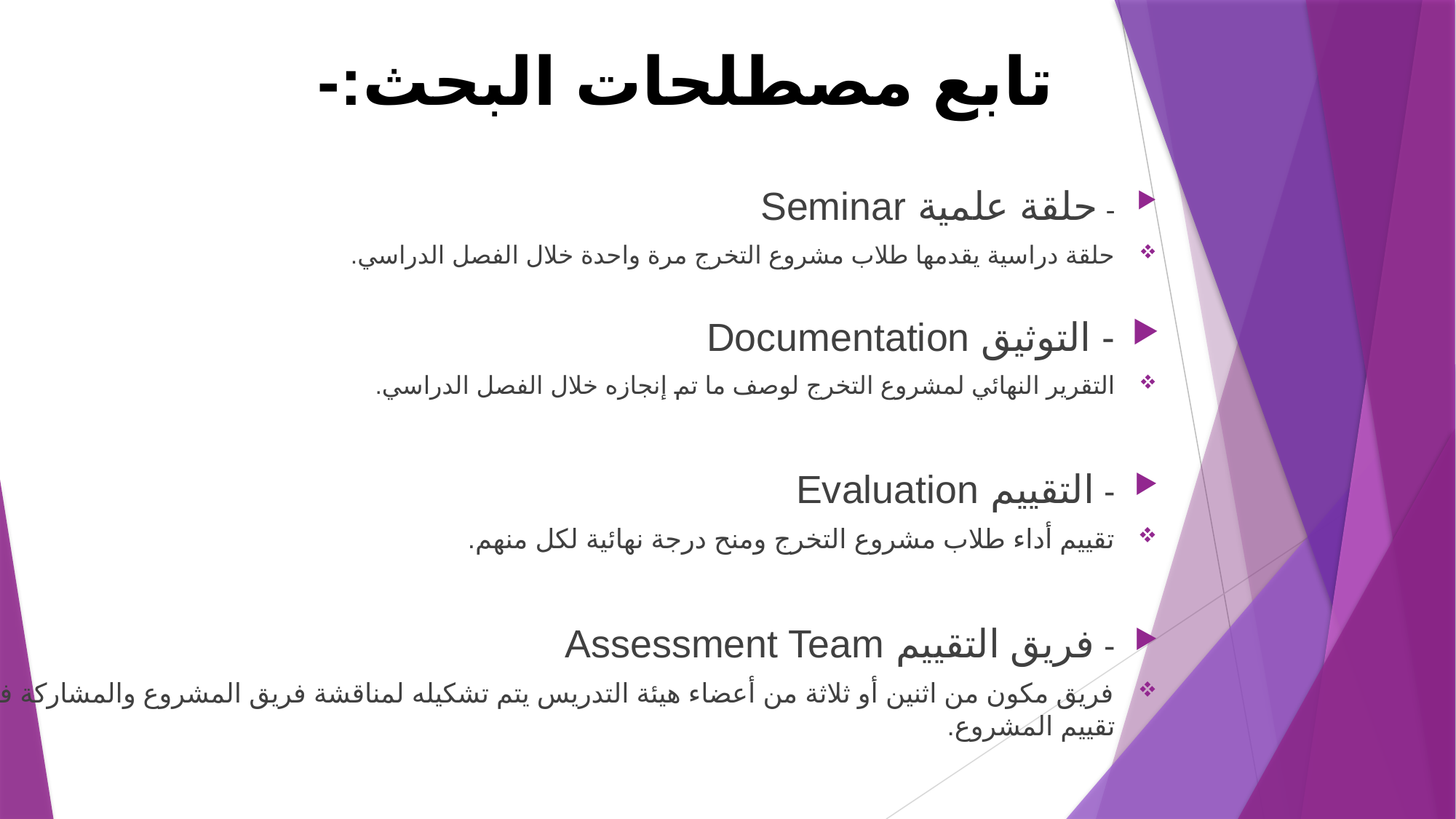

# تابع مصطلحات البحث:-
- حلقة علمية Seminar
حلقة دراسية يقدمها طلاب مشروع التخرج مرة واحدة خلال الفصل الدراسي.

- التوثيق Documentation
التقرير النهائي لمشروع التخرج لوصف ما تم إنجازه خلال الفصل الدراسي.

- التقييم Evaluation
تقييم أداء طلاب مشروع التخرج ومنح درجة نهائية لكل منهم.

- فريق التقييم Assessment Team
فريق مكون من اثنين أو ثلاثة من أعضاء هيئة التدريس يتم تشكيله لمناقشة فريق المشروع والمشاركة في تقييم المشروع.